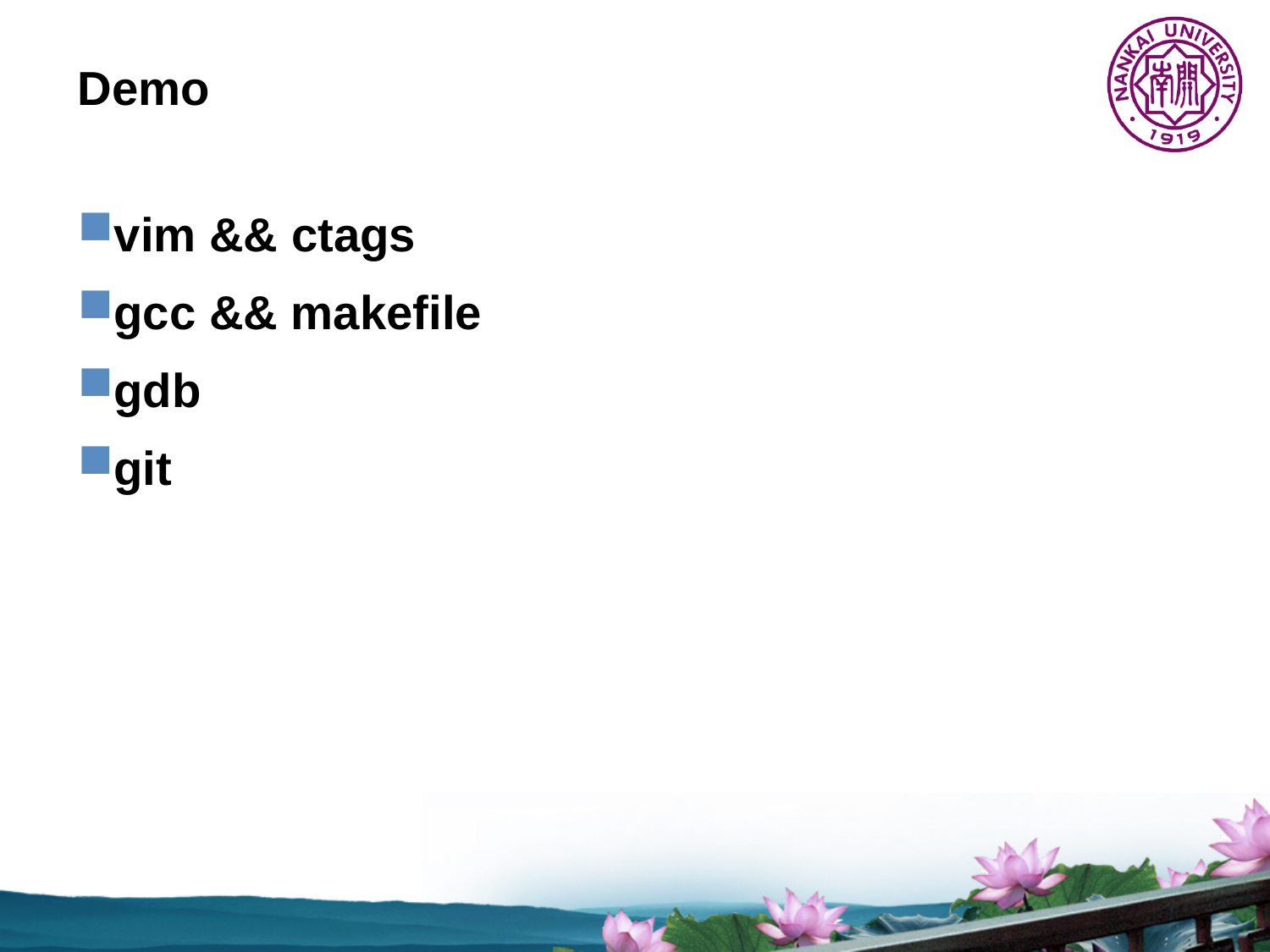

# Demo
vim && ctags
gcc && makefile
gdb
git